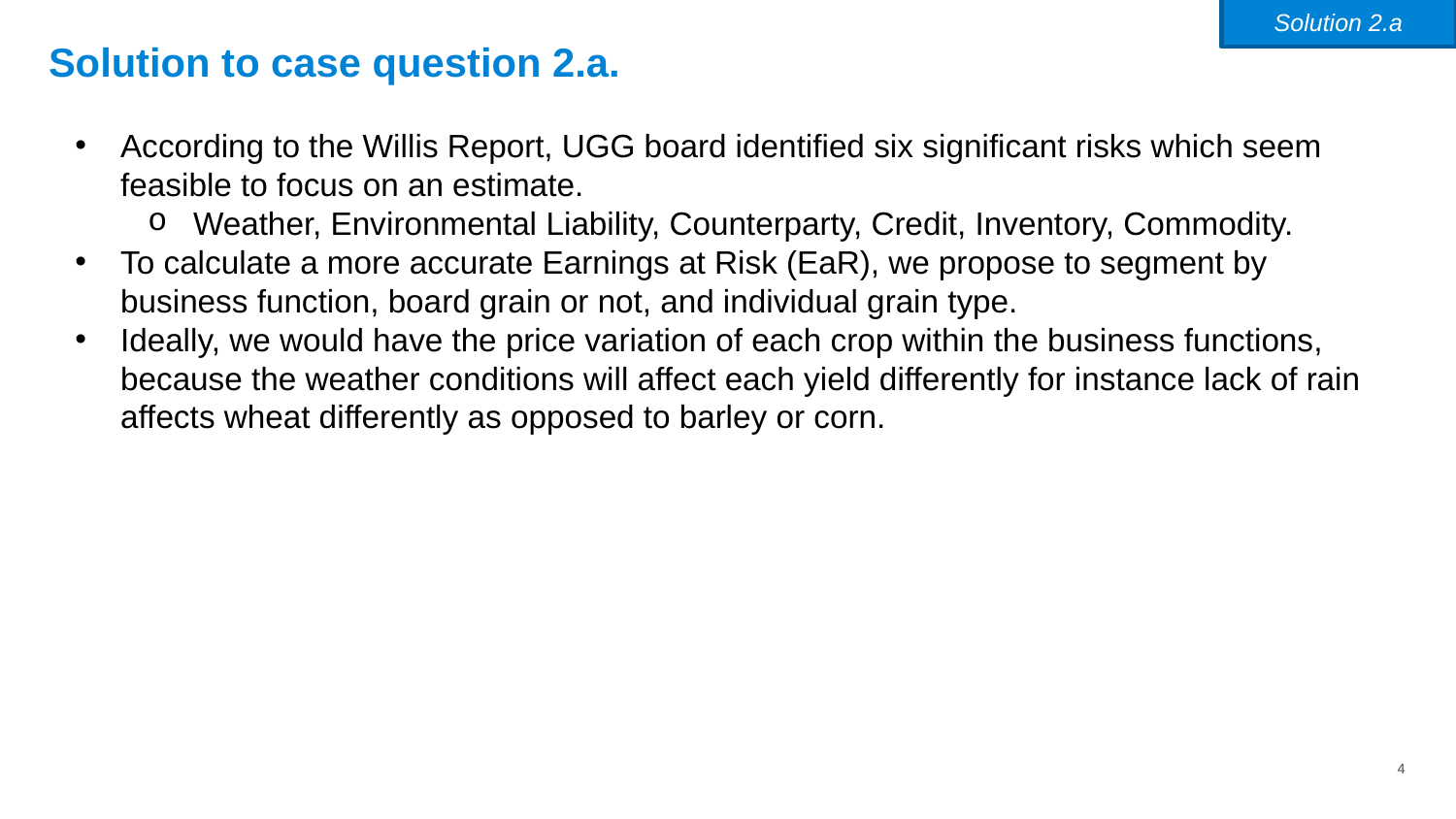

Solution 2.a
# Solution to case question 2.a.
According to the Willis Report, UGG board identified six significant risks which seem feasible to focus on an estimate.
Weather, Environmental Liability, Counterparty, Credit, Inventory, Commodity.
To calculate a more accurate Earnings at Risk (EaR), we propose to segment by business function, board grain or not, and individual grain type.
Ideally, we would have the price variation of each crop within the business functions, because the weather conditions will affect each yield differently for instance lack of rain affects wheat differently as opposed to barley or corn.
4